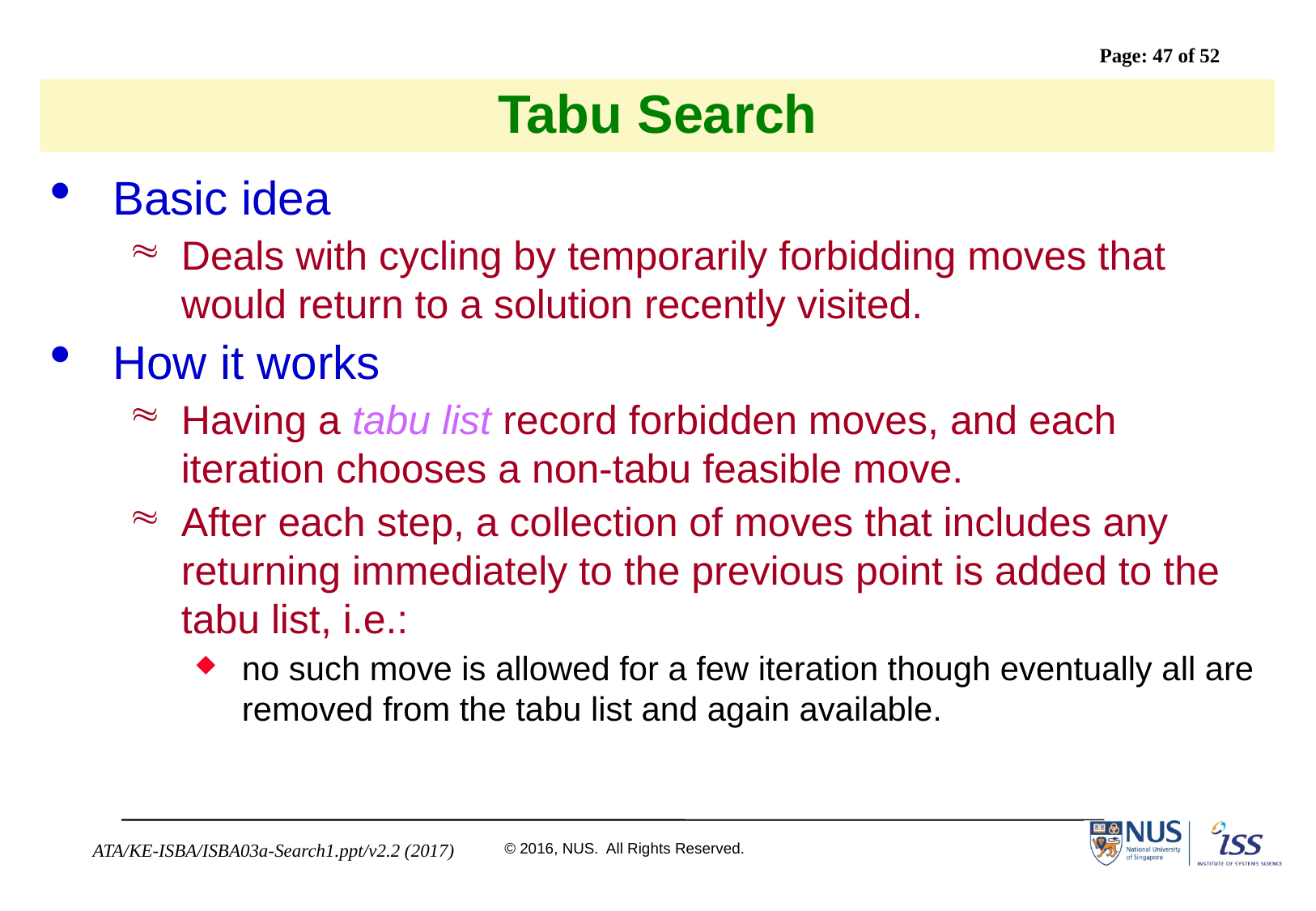

# Tabu Search
Basic idea
Deals with cycling by temporarily forbidding moves that would return to a solution recently visited.
How it works
Having a tabu list record forbidden moves, and each iteration chooses a non-tabu feasible move.
After each step, a collection of moves that includes any returning immediately to the previous point is added to the tabu list, i.e.:
no such move is allowed for a few iteration though eventually all are removed from the tabu list and again available.